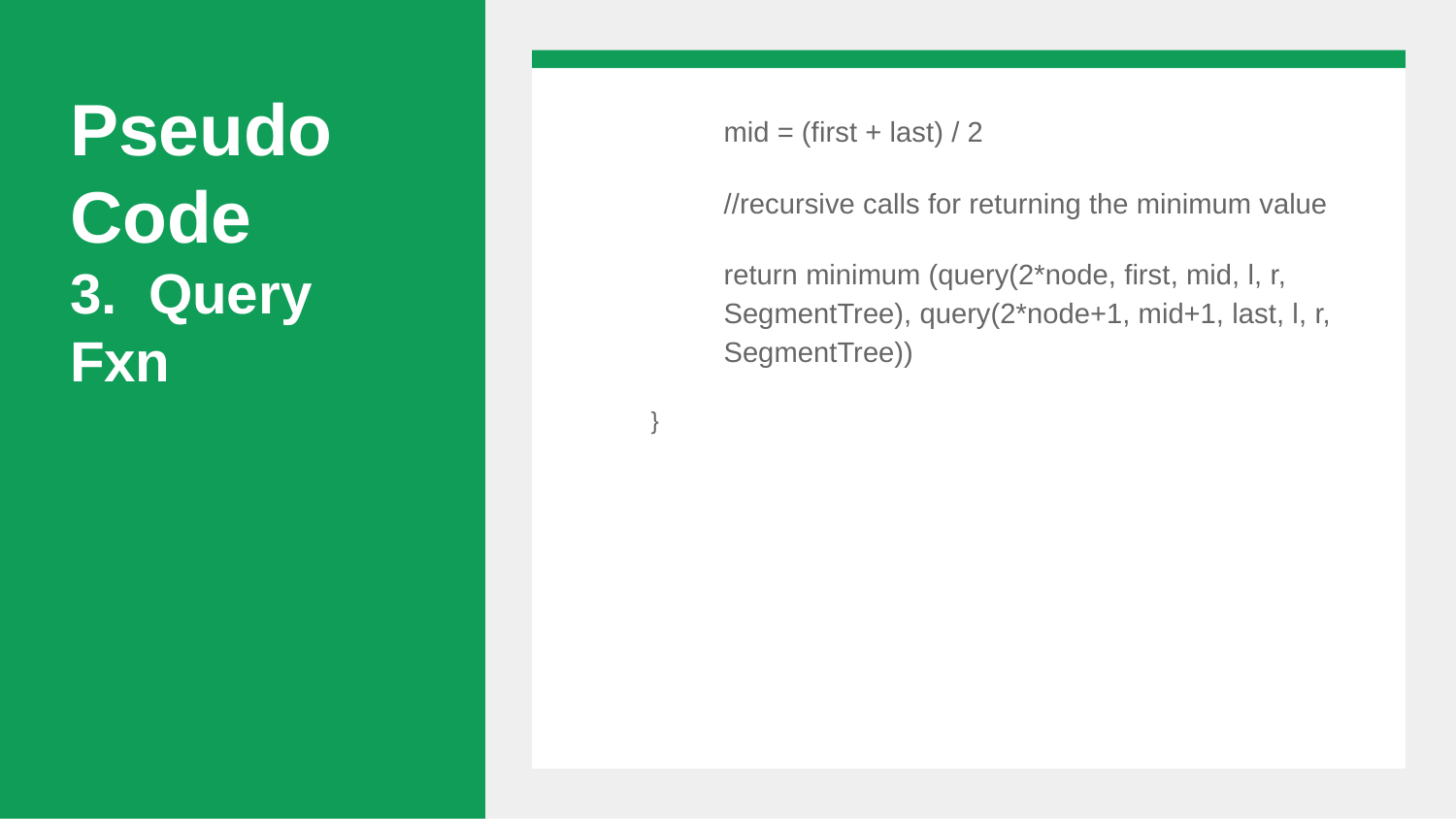

# Pseudo Code
3.  Query Fxn
mid = (first + last) / 2
//recursive calls for returning the minimum value
return minimum (query(2*node, first, mid, l, r, SegmentTree), query(2*node+1, mid+1, last, l, r, SegmentTree))
}